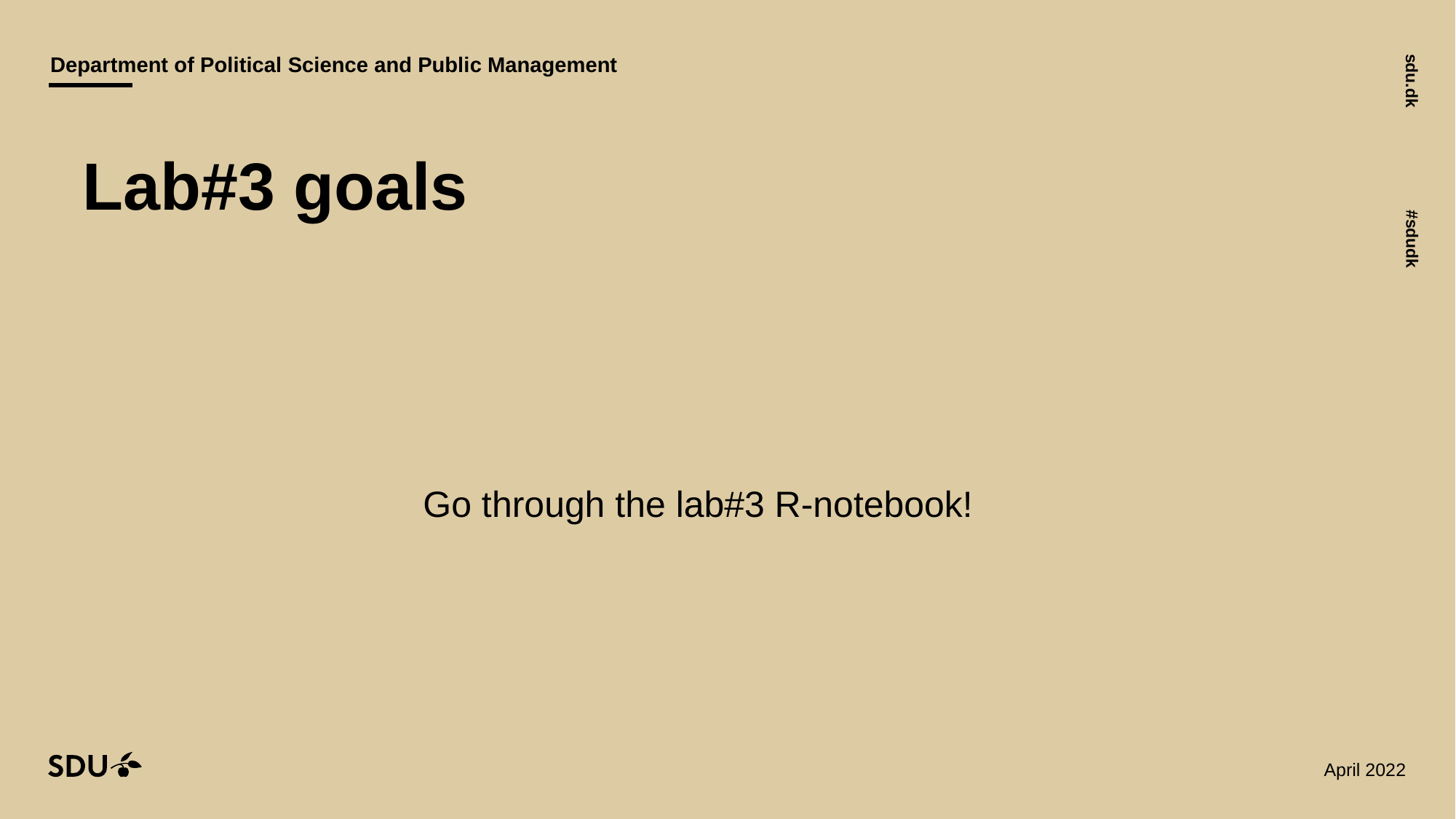

# Lab#3 goals
Go through the lab#3 R-notebook!

13/10/2022